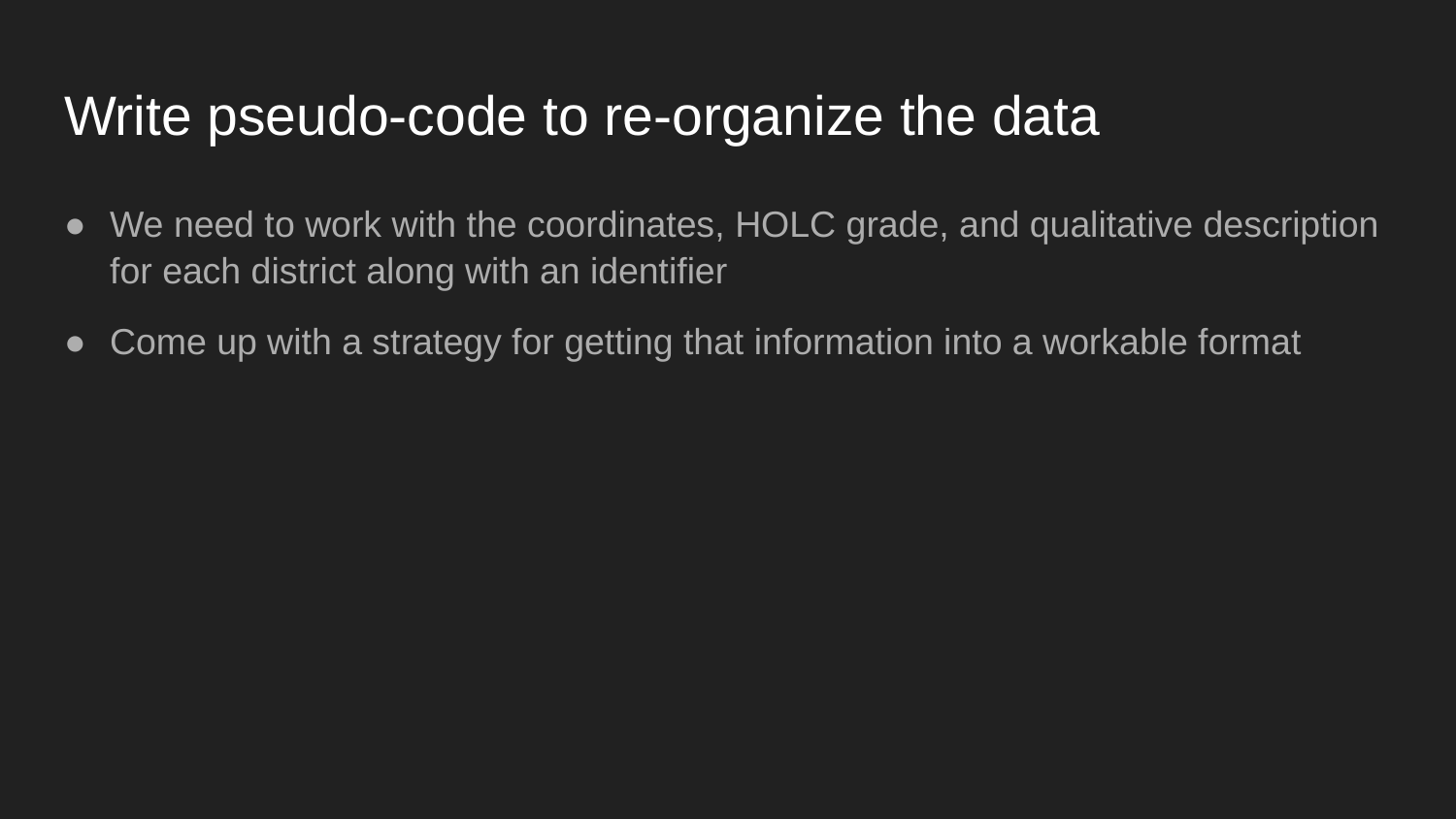

# Write pseudo-code to re-organize the data
We need to work with the coordinates, HOLC grade, and qualitative description for each district along with an identifier
Come up with a strategy for getting that information into a workable format